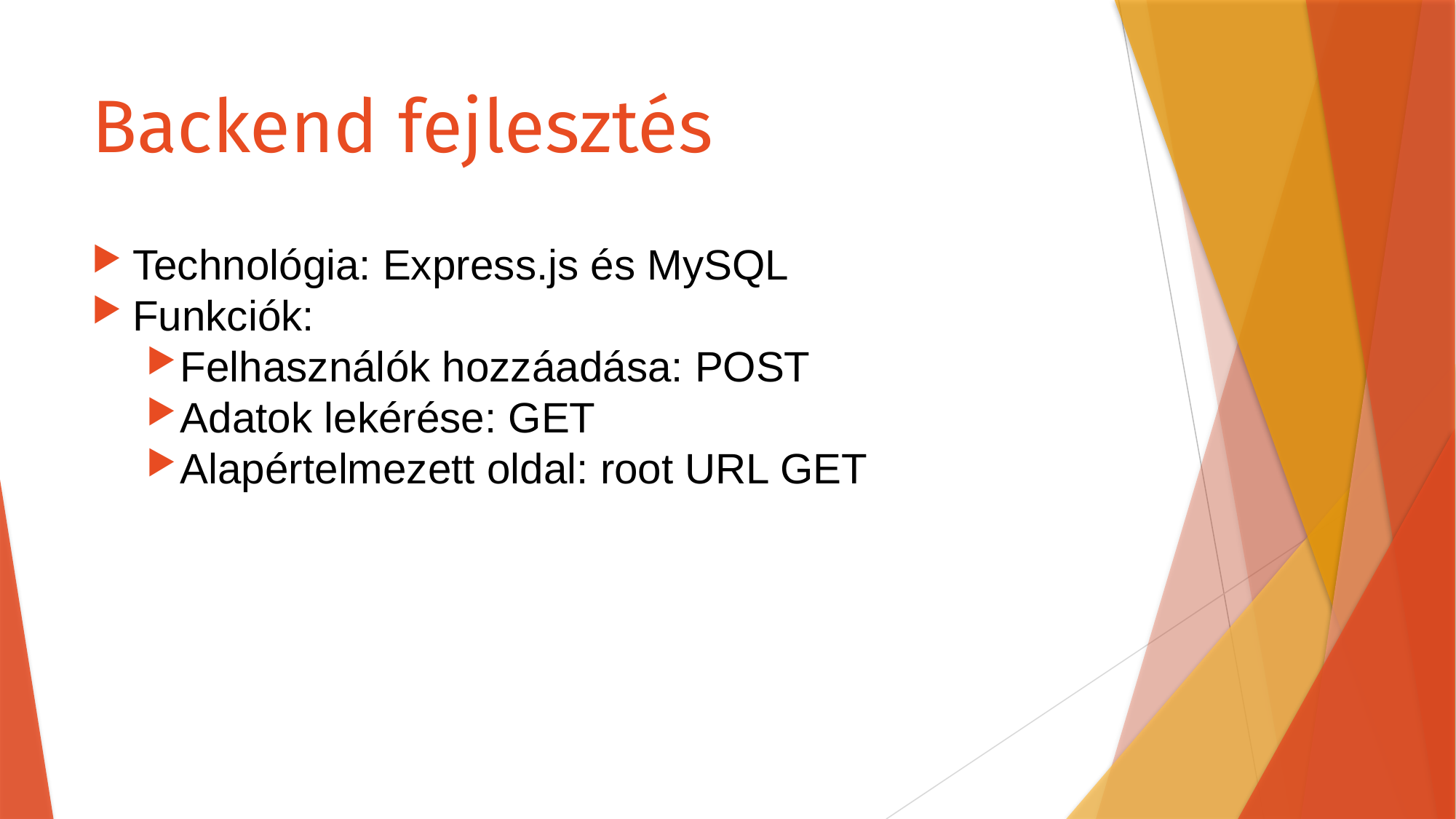

# Backend fejlesztés
Technológia: Express.js és MySQL
Funkciók:
Felhasználók hozzáadása: POST
Adatok lekérése: GET
Alapértelmezett oldal: root URL GET